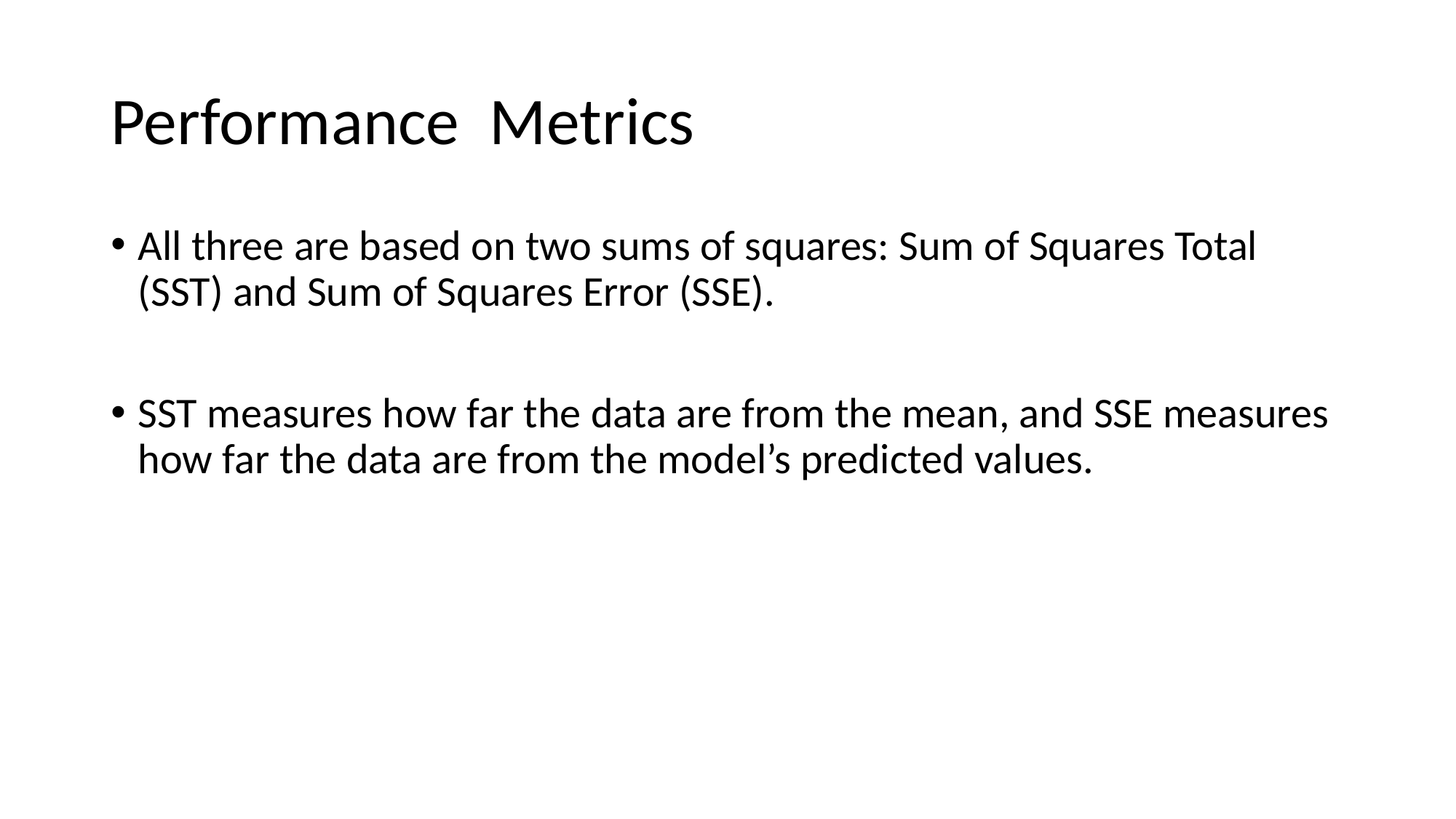

# Performance  Metrics
All three are based on two sums of squares: Sum of Squares Total (SST) and Sum of Squares Error (SSE).

SST measures how far the data are from the mean, and SSE measures how far the data are from the model’s predicted values.